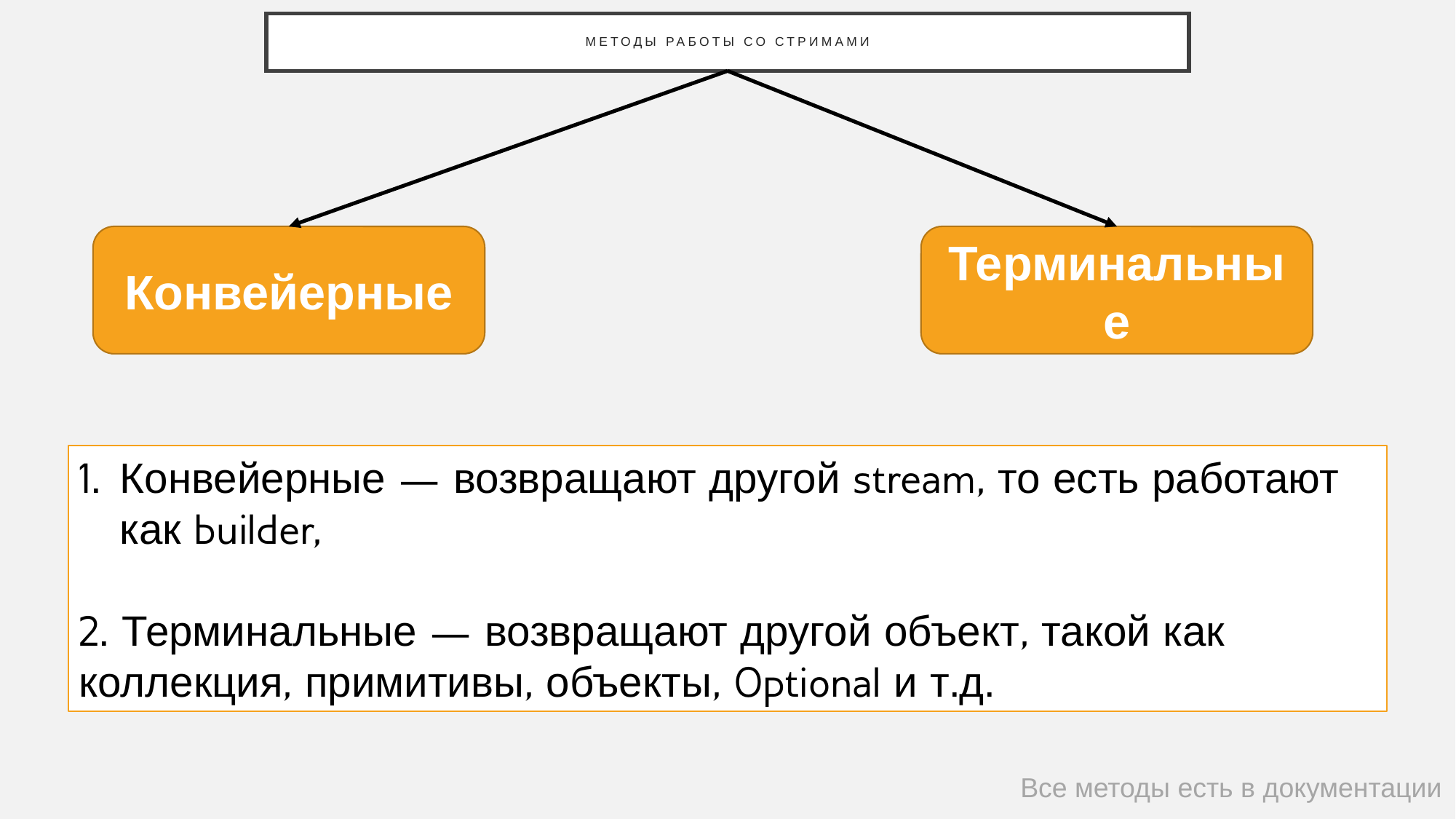

# Методы работы со стримами
Конвейерные
Терминальные
Конвейерные — возвращают другой stream, то есть работают как builder,

2. Терминальные — возвращают другой объект, такой как коллекция, примитивы, объекты, Optional и т.д.
Все методы есть в документации